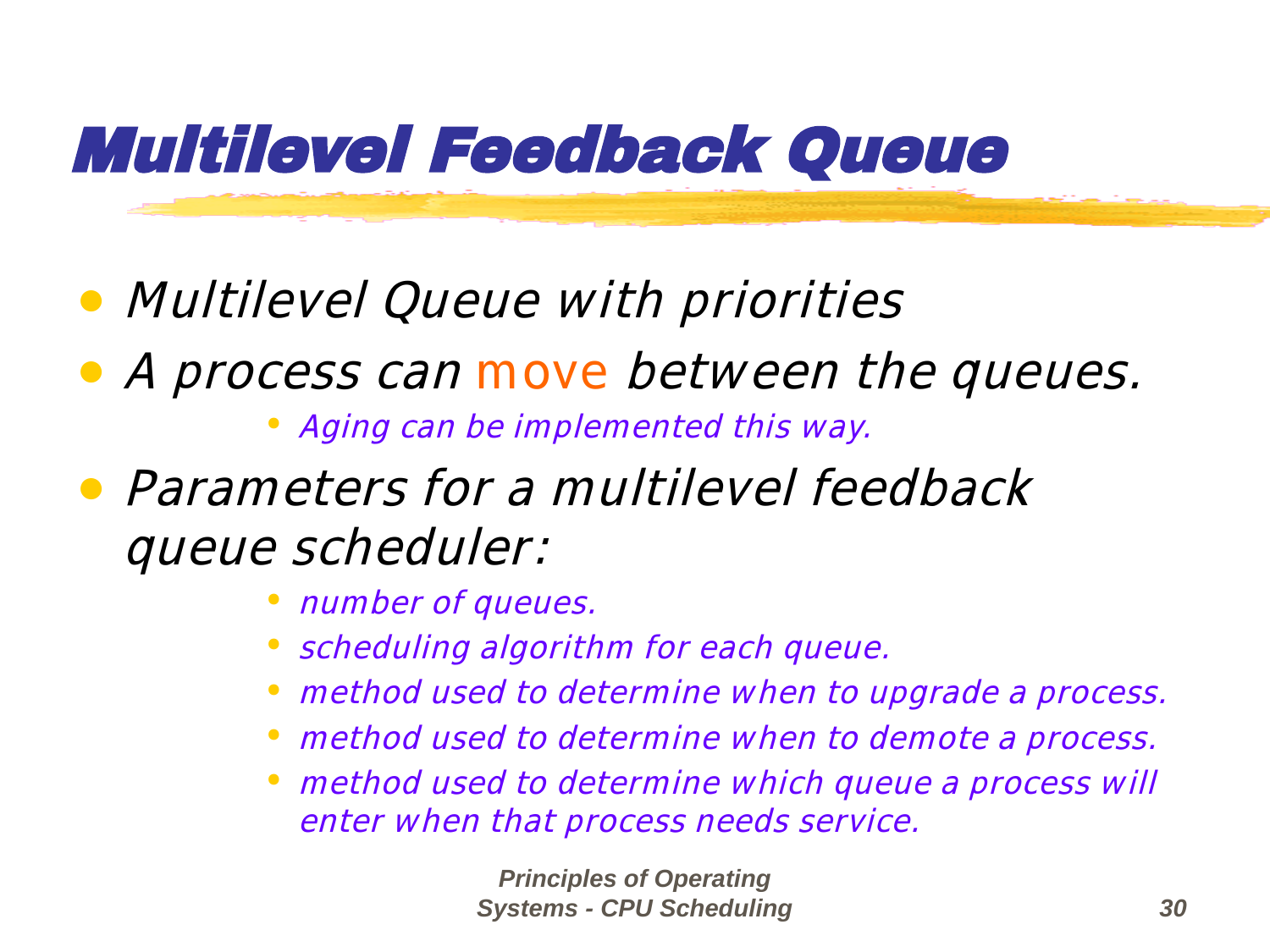

Multilevel Feedback Queue
Multilevel Queue with priorities
A process can move between the queues.
Aging can be implemented this way.
Parameters for a multilevel feedback queue scheduler:
number of queues.
scheduling algorithm for each queue.
method used to determine when to upgrade a process.
method used to determine when to demote a process.
method used to determine which queue a process will enter when that process needs service.
Principles of Operating Systems - CPU Scheduling
30